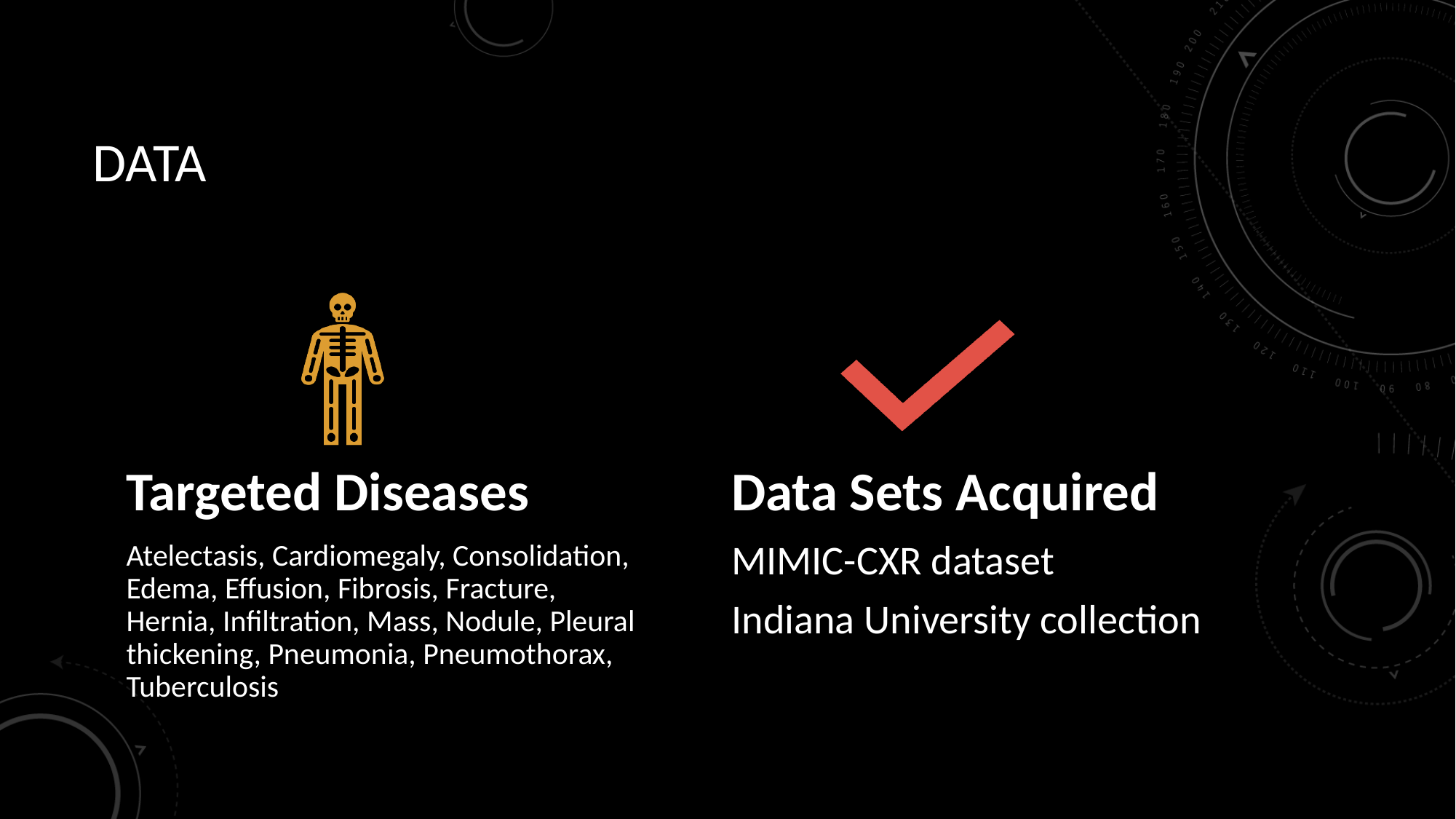

# Data
Targeted Diseases
Atelectasis, Cardiomegaly, Consolidation, Edema, Effusion, Fibrosis, Fracture, Hernia, Infiltration, Mass, Nodule, Pleural thickening, Pneumonia, Pneumothorax, Tuberculosis
Data Sets Acquired
MIMIC-CXR dataset
Indiana University collection